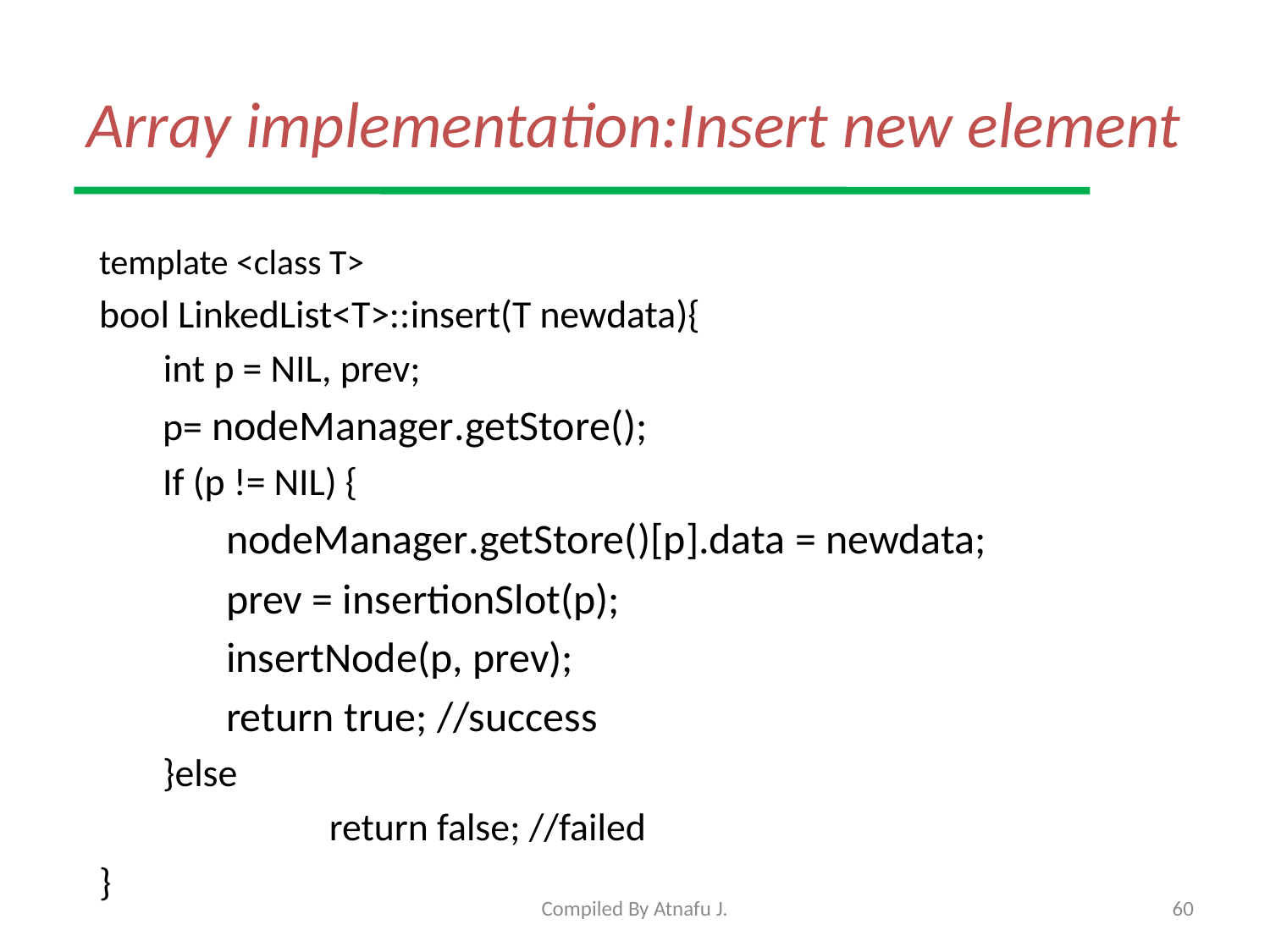

# Array implementation:Insert new element
template <class T>
bool LinkedList<T>::insert(T newdata){
 int p = NIL, prev;
p= nodeManager.getStore();
If (p != NIL) {
nodeManager.getStore()[p].data = newdata;
prev = insertionSlot(p);
insertNode(p, prev);
return true; //success
}else
		return false; //failed
}

Compiled By Atnafu J.
60